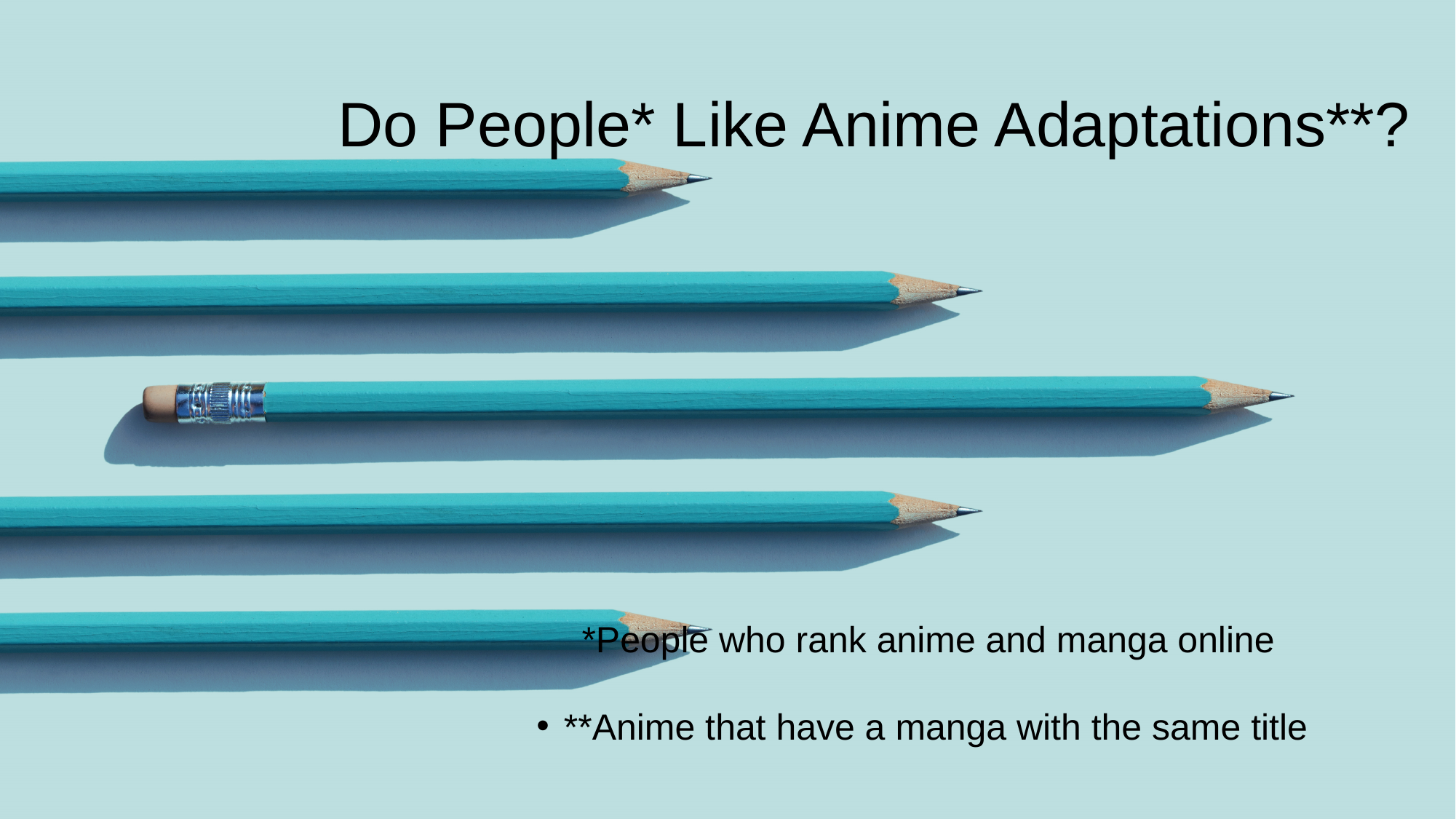

Do People* Like Anime Adaptations**?
*People who rank anime and manga online
**Anime that have a manga with the same title